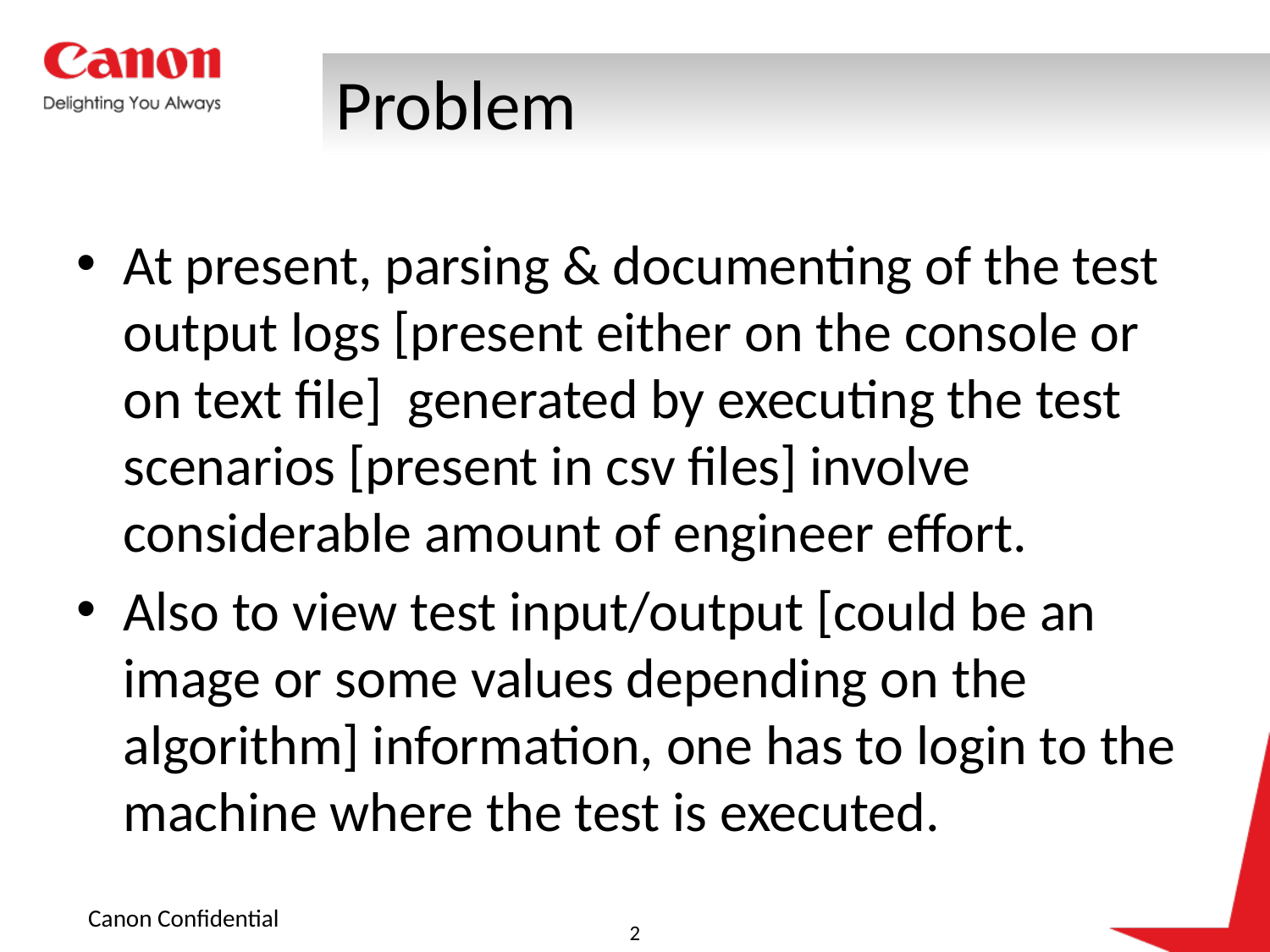

# Problem
At present, parsing & documenting of the test output logs [present either on the console or on text file]  generated by executing the test scenarios [present in csv files] involve considerable amount of engineer effort.
Also to view test input/output [could be an image or some values depending on the algorithm] information, one has to login to the machine where the test is executed.